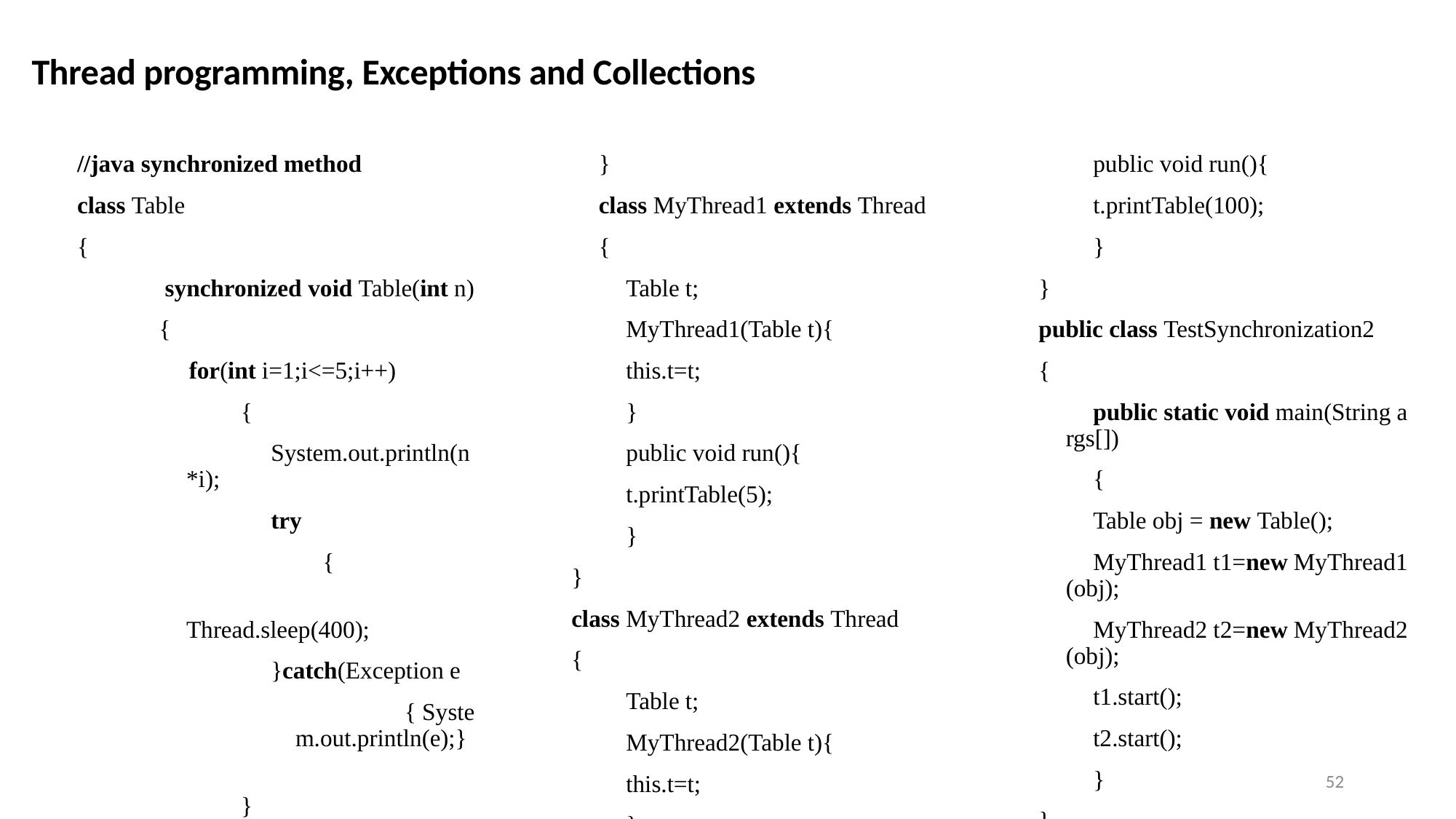

Thread programming, Exceptions and Collections
//java synchronized method
class Table
{
 synchronized void Table(int n)
{
     for(int i=1;i<=5;i++)
{
     System.out.println(n*i);
     try
{
           Thread.sleep(400);
     }catch(Exception e
{ System.out.println(e);}
}
      }
}
class MyThread1 extends Thread
{
Table t;
MyThread1(Table t){
this.t=t;
}
public void run(){
t.printTable(5);
}
}
class MyThread2 extends Thread
{
Table t;
MyThread2(Table t){
this.t=t;
}
public void run(){
t.printTable(100);
}
}
public class TestSynchronization2
{
public static void main(String args[])
{
Table obj = new Table();
MyThread1 t1=new MyThread1(obj);
MyThread2 t2=new MyThread2(obj);
t1.start();
t2.start();
}
}
52